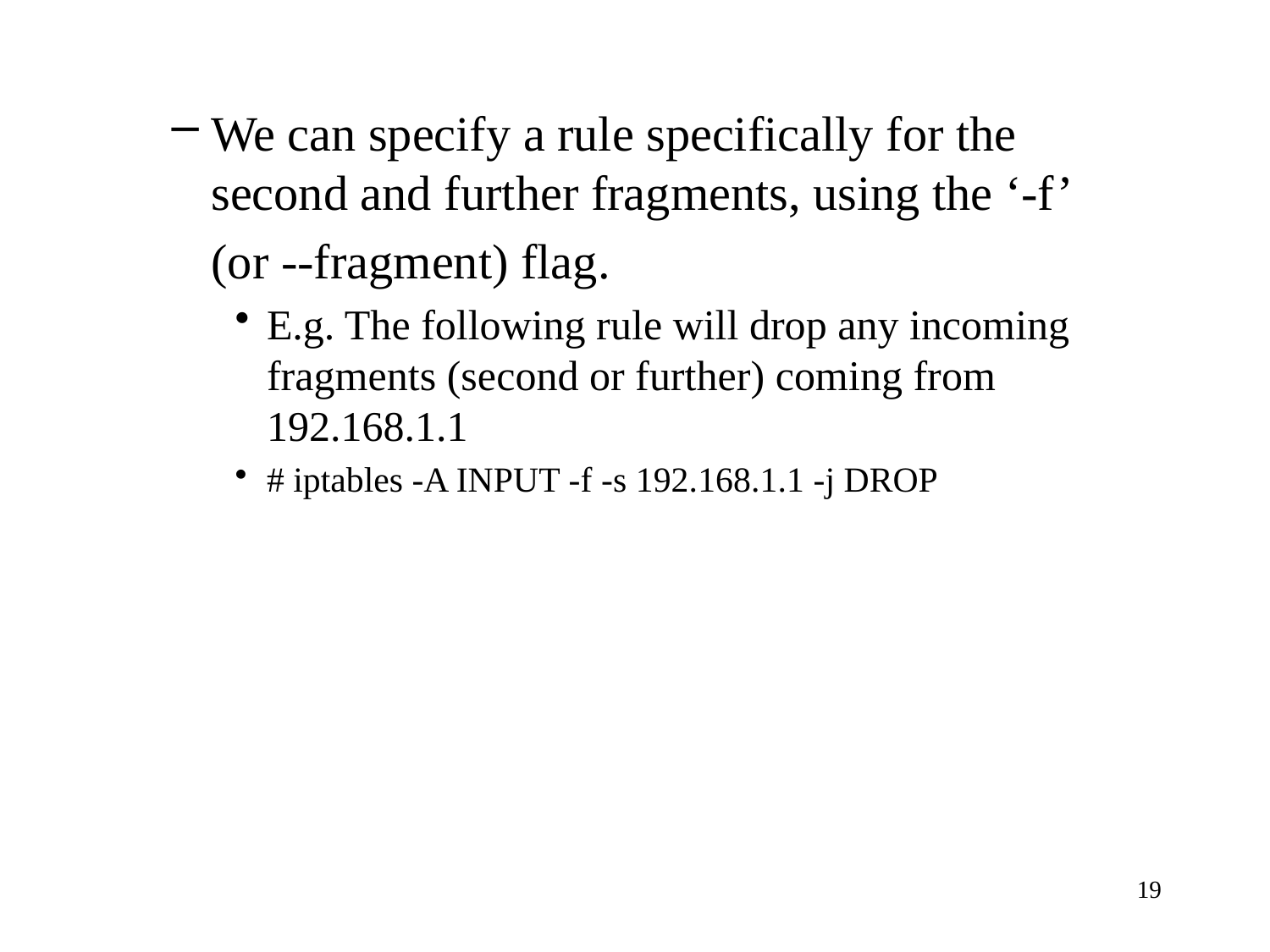

We can specify a rule specifically for the second and further fragments, using the ‘-f’
	(or --fragment) flag.
E.g. The following rule will drop any incoming fragments (second or further) coming from 192.168.1.1
# iptables -A INPUT -f -s 192.168.1.1 -j DROP

19